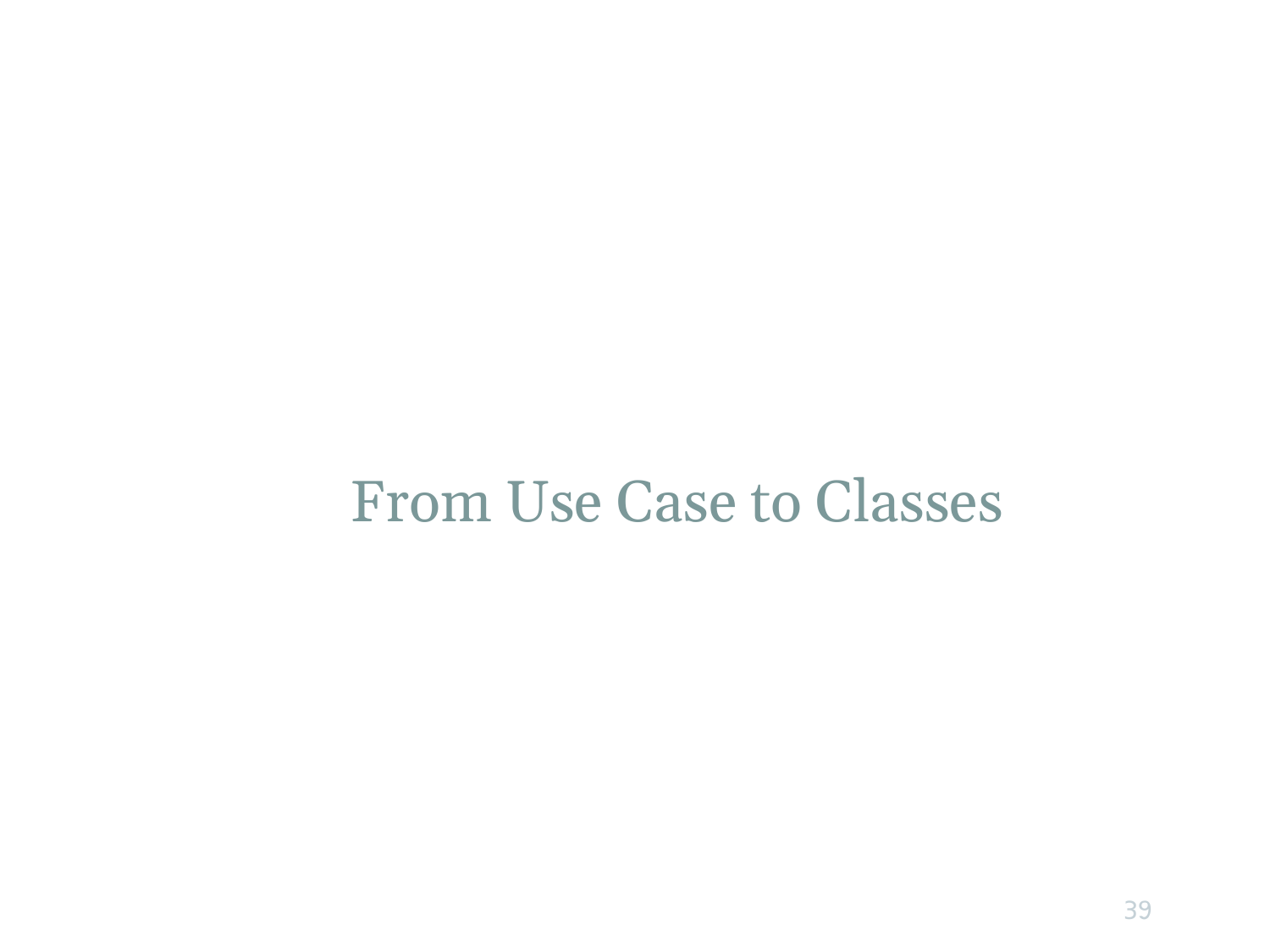

# From Use Case to Classes
39